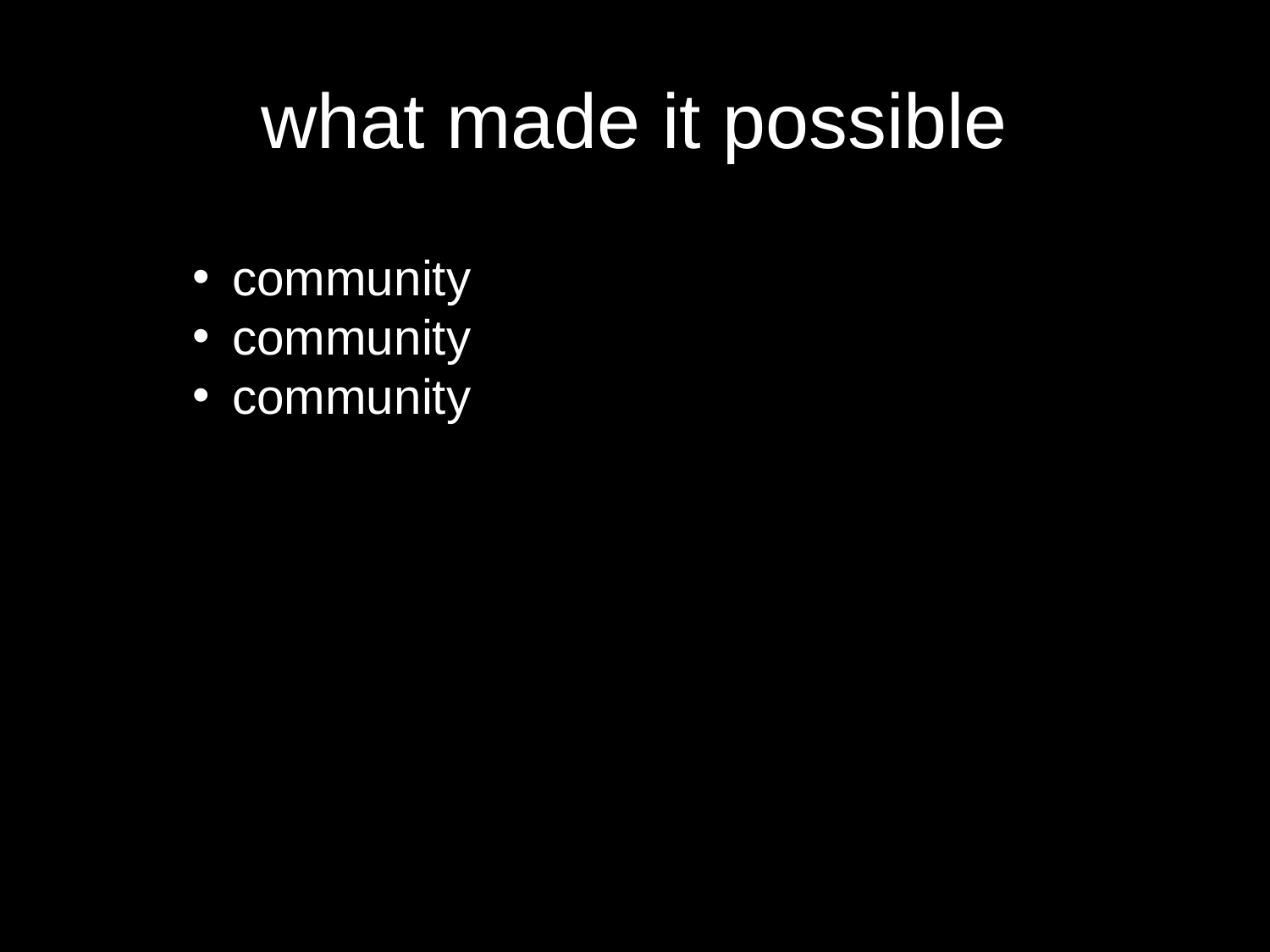

# what made it possible
community
community
community